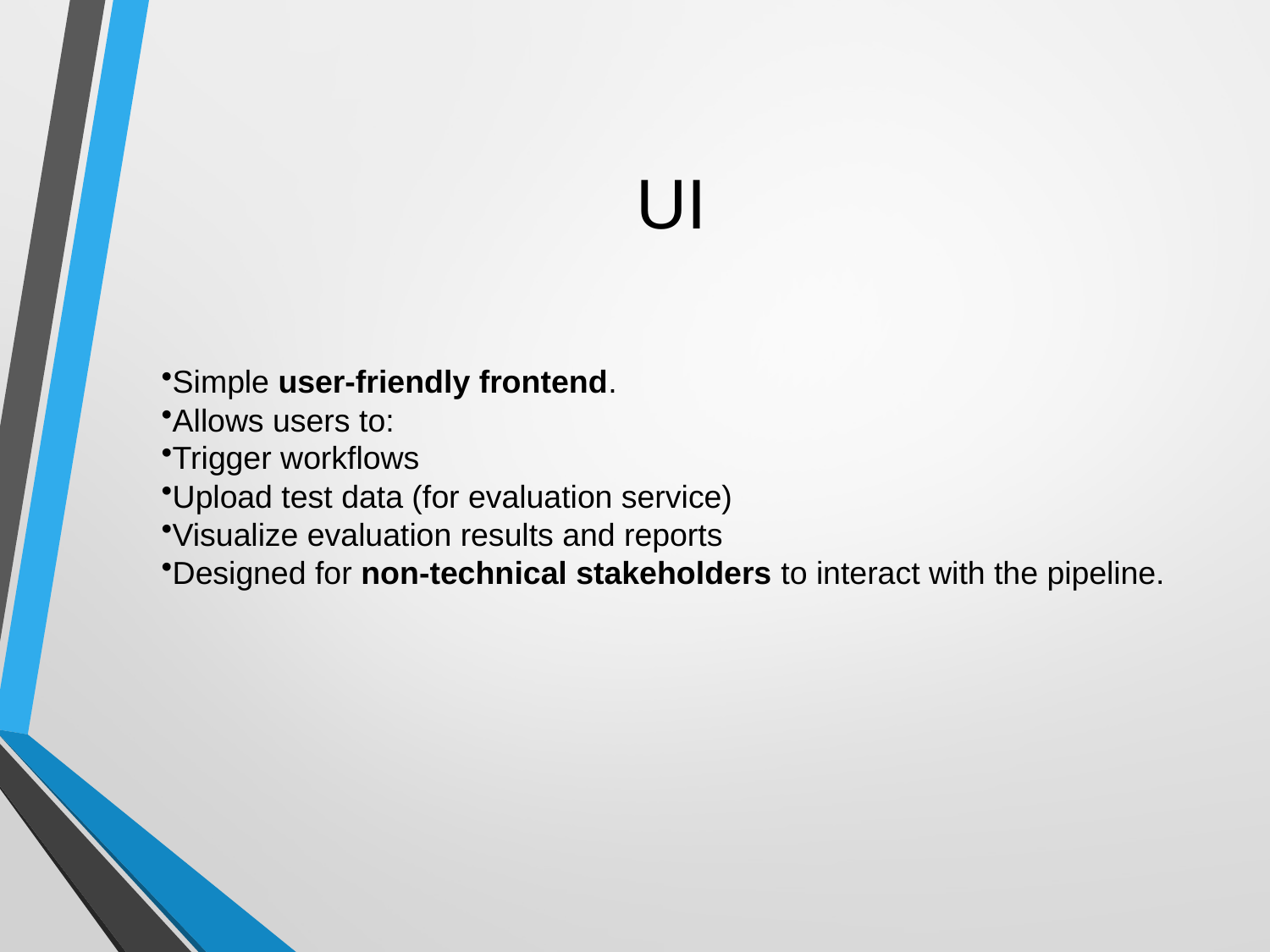

# UI
Simple user-friendly frontend.
Allows users to:
Trigger workflows
Upload test data (for evaluation service)
Visualize evaluation results and reports
Designed for non-technical stakeholders to interact with the pipeline.